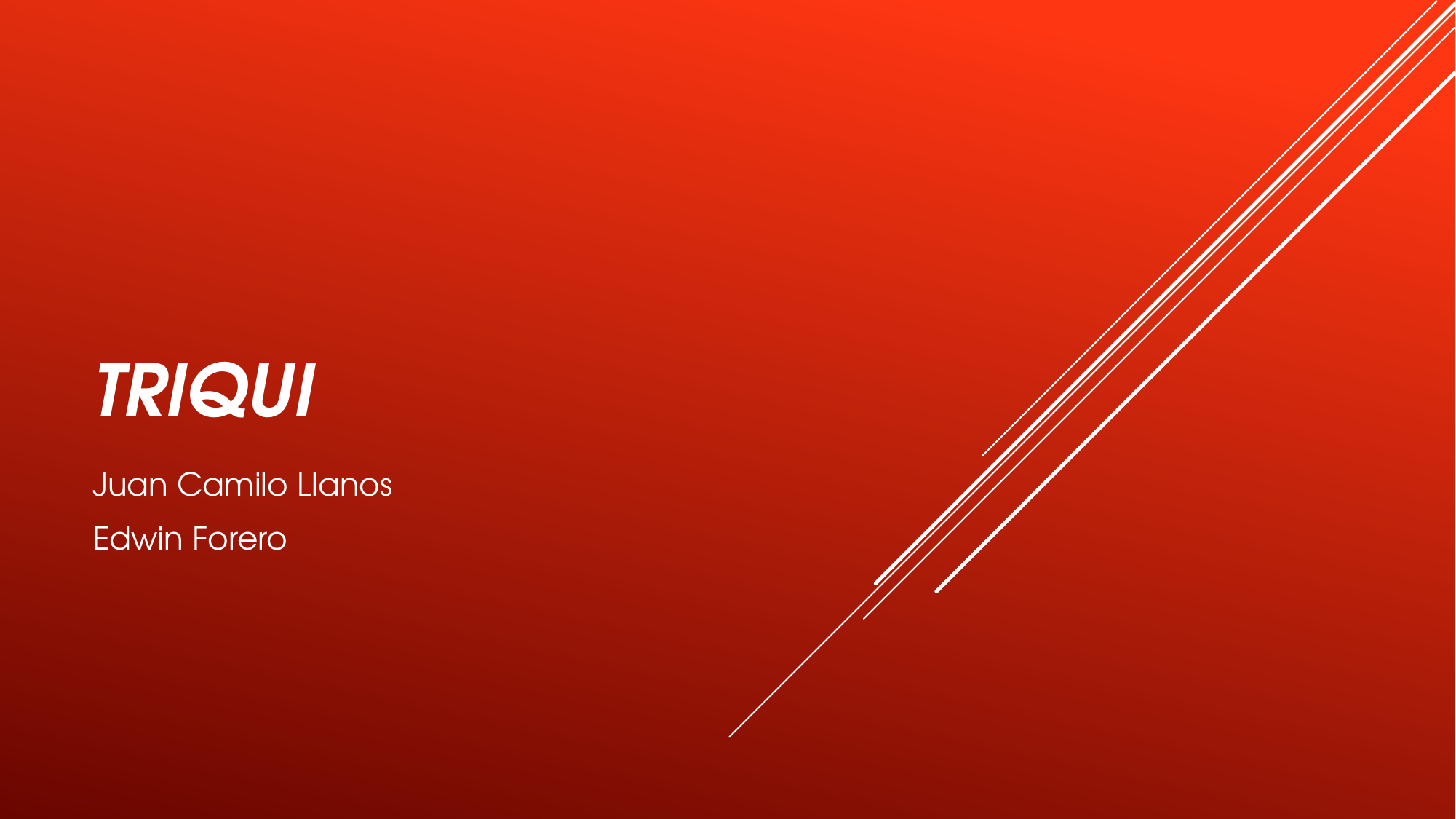

# Triqui
Juan Camilo Llanos
Edwin Forero